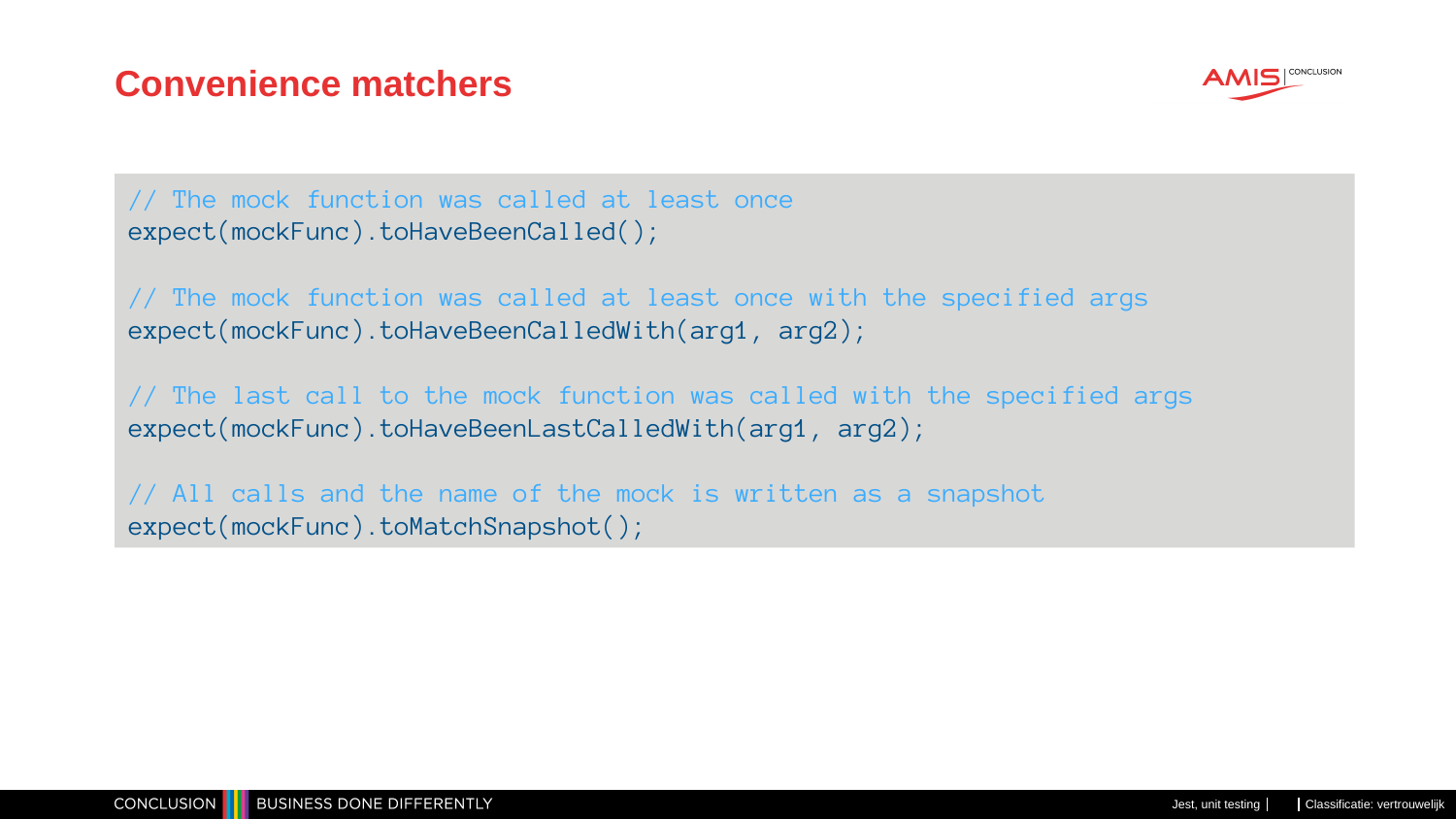

# Convenience matchers
// The mock function was called at least once
expect(mockFunc).toHaveBeenCalled();

// The mock function was called at least once with the specified args
expect(mockFunc).toHaveBeenCalledWith(arg1, arg2);

// The last call to the mock function was called with the specified args
expect(mockFunc).toHaveBeenLastCalledWith(arg1, arg2);

// All calls and the name of the mock is written as a snapshot
expect(mockFunc).toMatchSnapshot();
Jest, unit testing